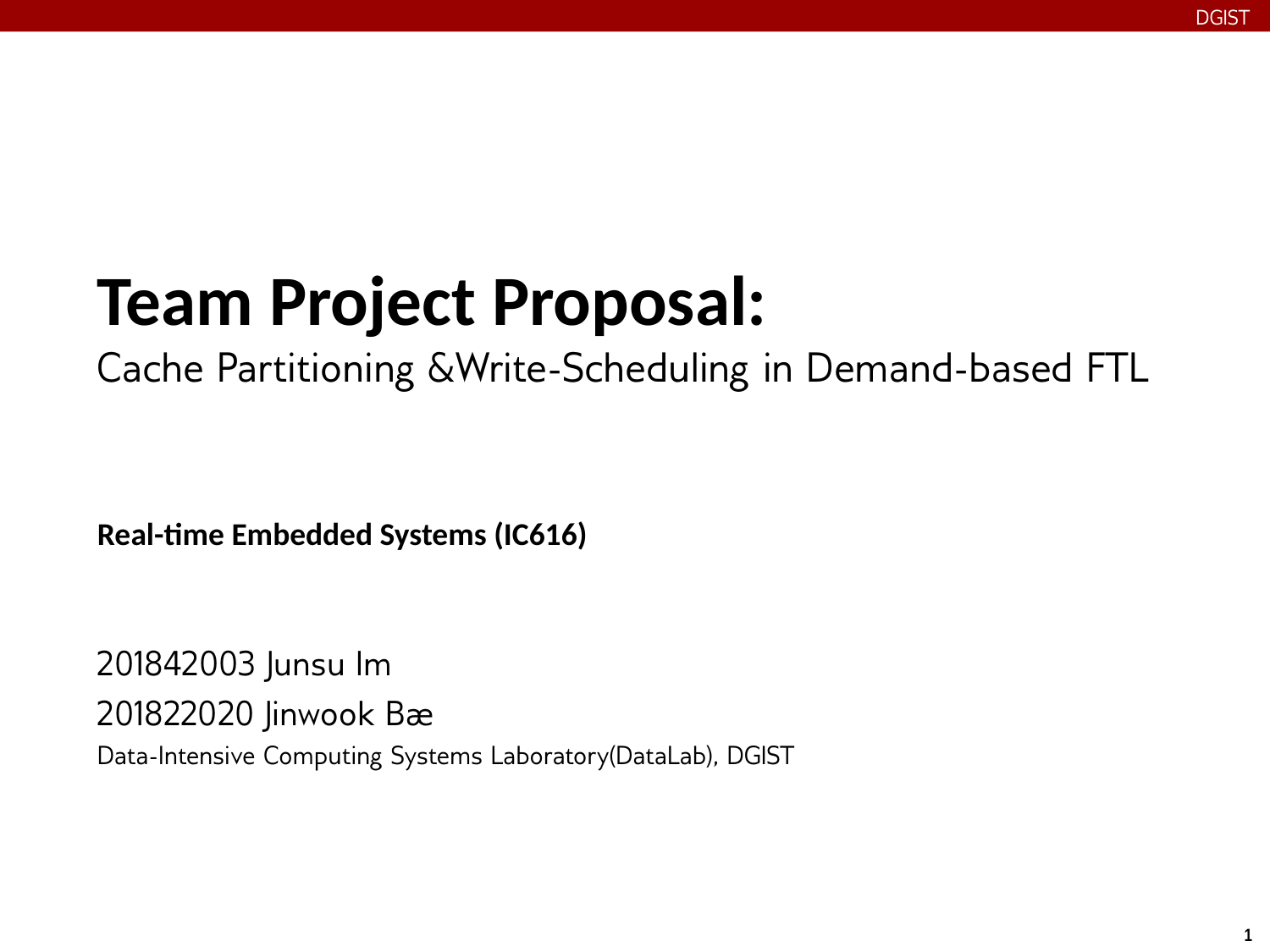

DGIST
Team Project Proposal:
Cache Partitioning &Write-Scheduling in Demand-based FTL
Real-time Embedded Systems (IC616)
201842003 Junsu Im
201822020 Jinwook Bae
Data-Intensive Computing Systems Laboratory(DataLab), DGIST